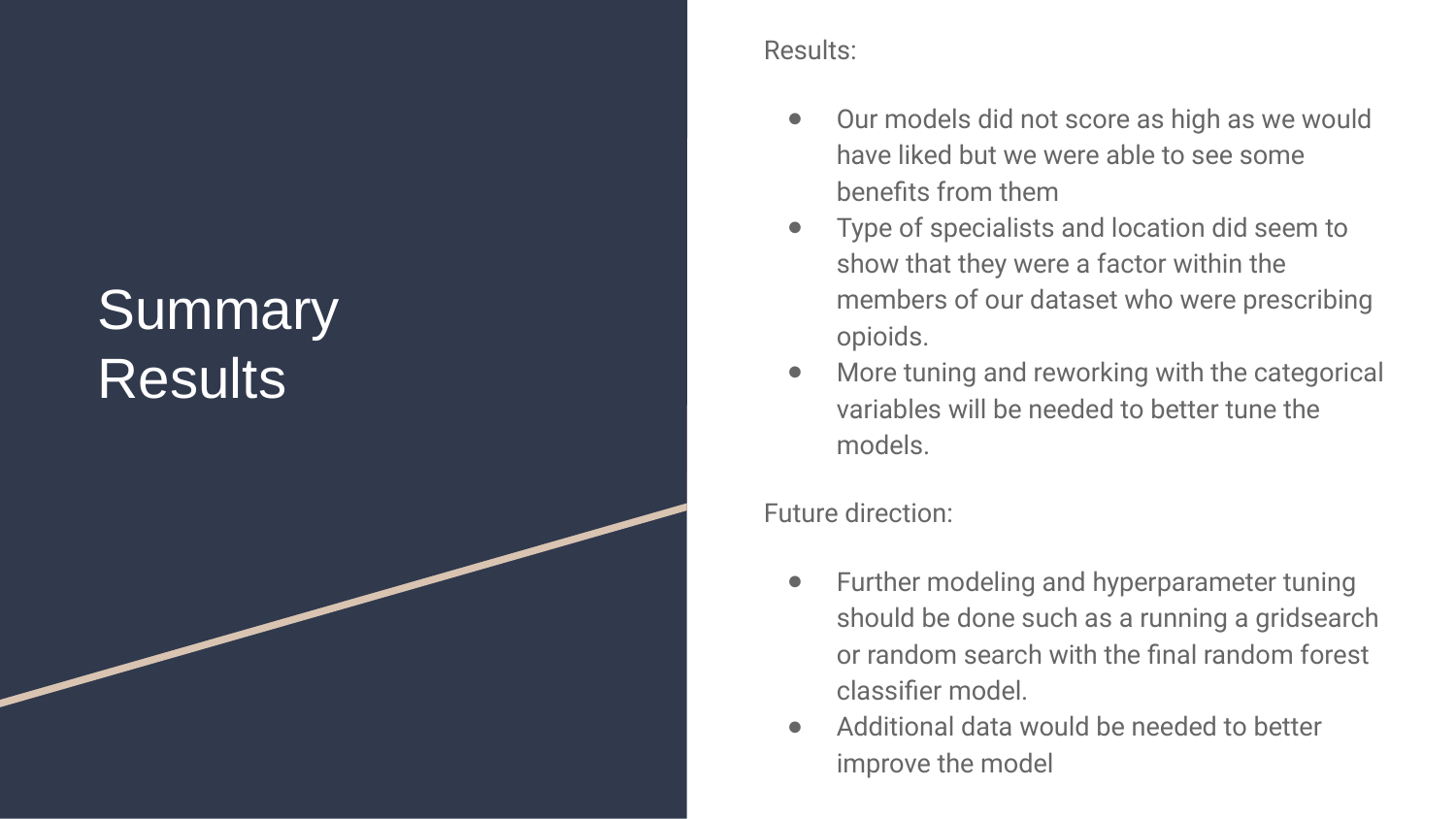

Results:
Our models did not score as high as we would have liked but we were able to see some benefits from them
Type of specialists and location did seem to show that they were a factor within the members of our dataset who were prescribing opioids.
More tuning and reworking with the categorical variables will be needed to better tune the models.
Future direction:
Further modeling and hyperparameter tuning should be done such as a running a gridsearch or random search with the final random forest classifier model.
Additional data would be needed to better improve the model
# Summary
Results